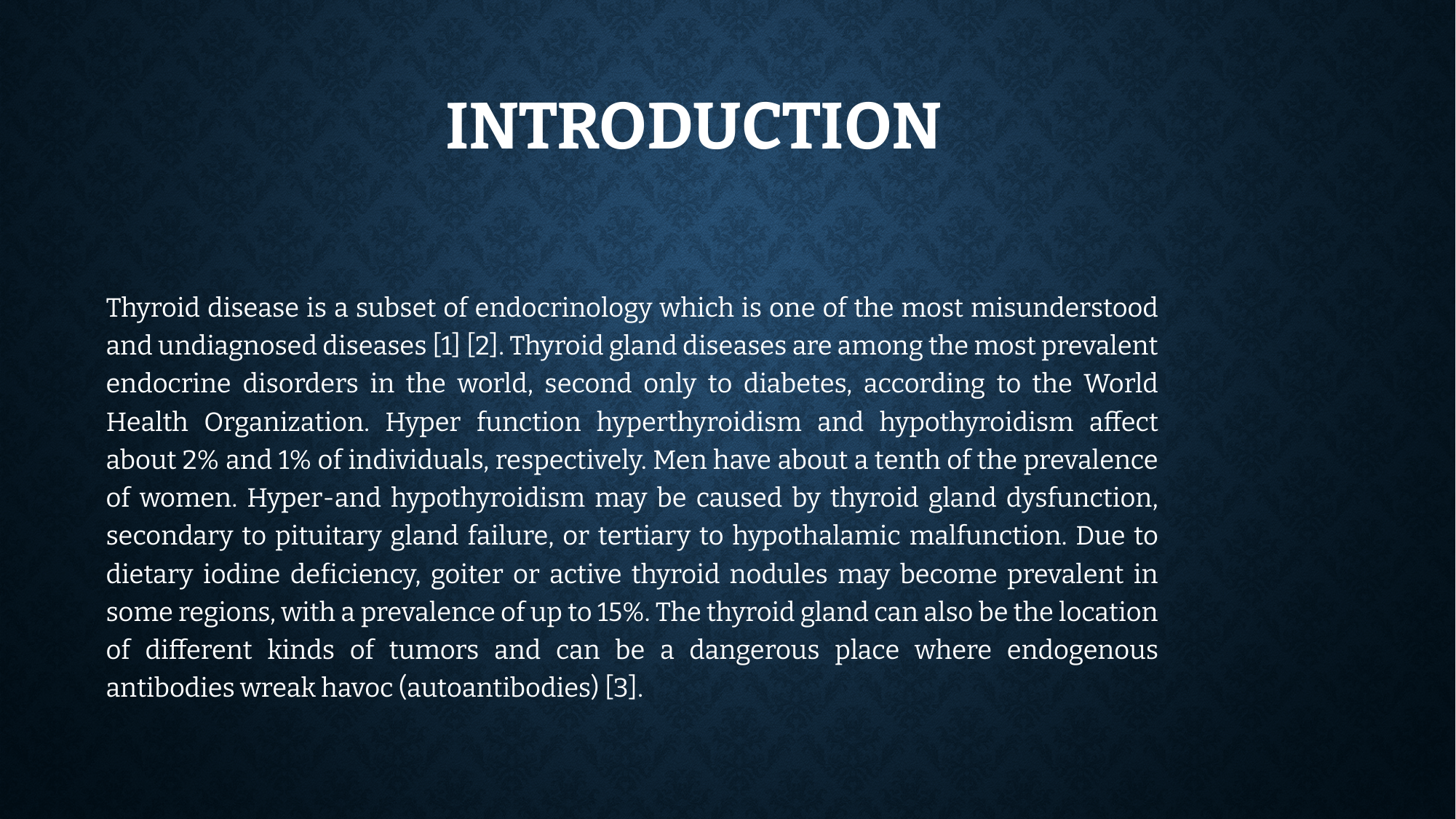

# Introduction

Thyroid disease is a subset of endocrinology which is one of the most misunderstood and undiagnosed diseases [1] [2]. Thyroid gland diseases are among the most prevalent endocrine disorders in the world, second only to diabetes, according to the World Health Organization. Hyper function hyperthyroidism and hypothyroidism affect about 2% and 1% of individuals, respectively. Men have about a tenth of the prevalence of women. Hyper-and hypothyroidism may be caused by thyroid gland dysfunction, secondary to pituitary gland failure, or tertiary to hypothalamic malfunction. Due to dietary iodine deficiency, goiter or active thyroid nodules may become prevalent in some regions, with a prevalence of up to 15%. The thyroid gland can also be the location of different kinds of tumors and can be a dangerous place where endogenous antibodies wreak havoc (autoantibodies) [3].